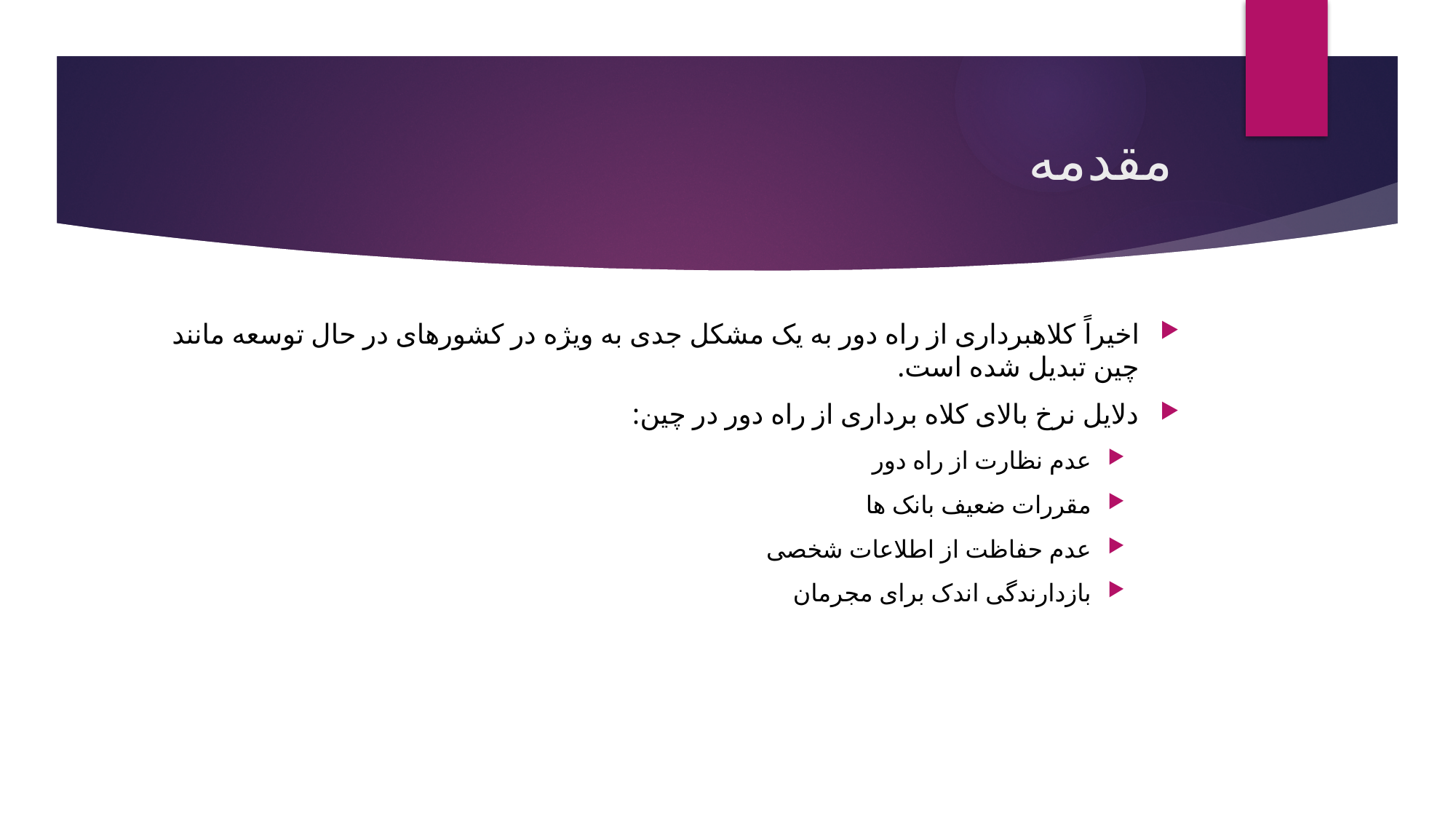

# مقدمه
اخیراً کلاهبرداری از راه دور به یک مشکل جدی به ویژه در کشورهای در حال توسعه مانند چین تبدیل شده است.
دلایل نرخ بالای کلاه برداری از راه دور در چین:
عدم نظارت از راه دور
مقررات ضعیف بانک ها
عدم حفاظت از اطلاعات شخصی
بازدارندگی اندک برای مجرمان